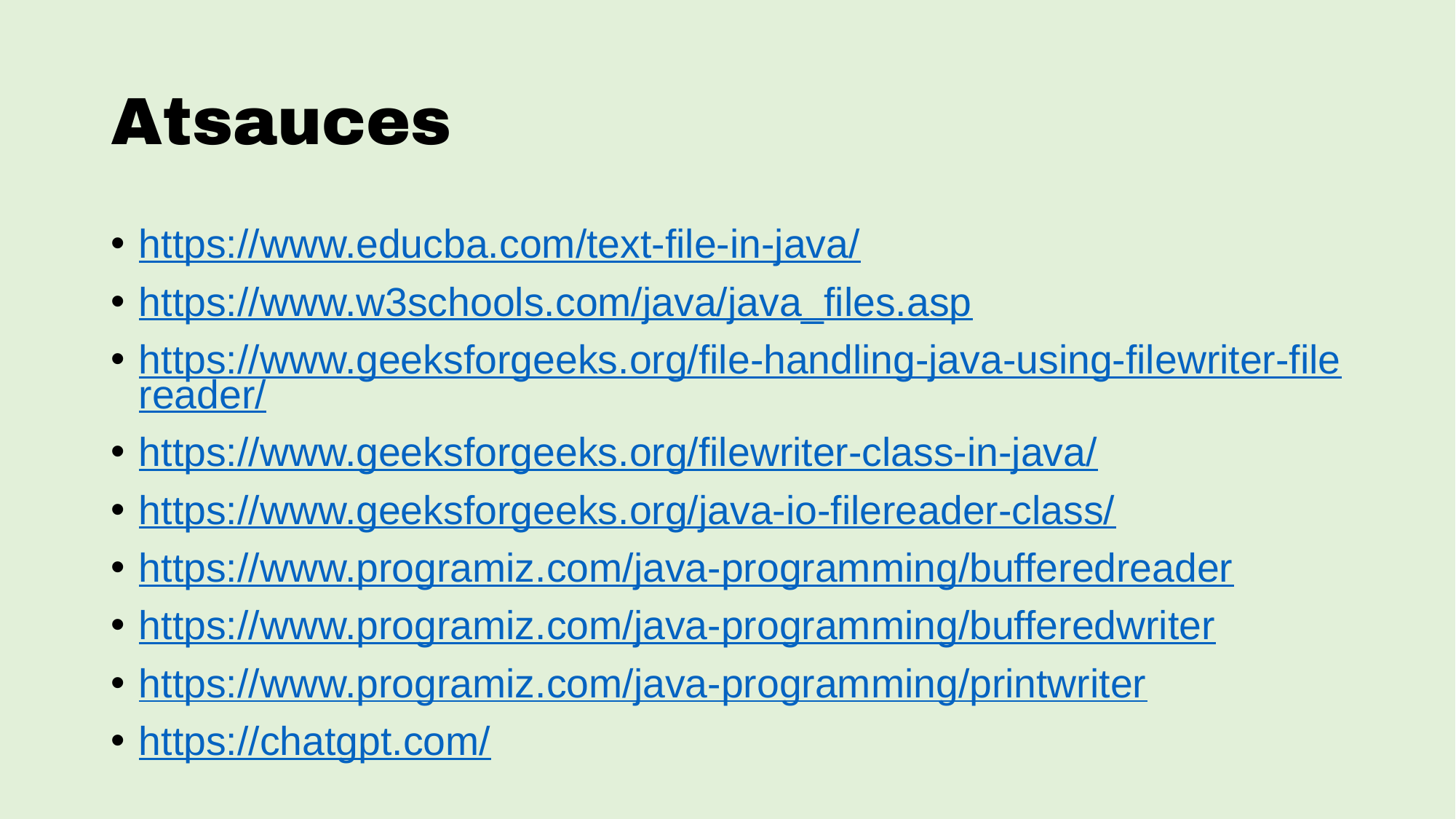

# Atsauces
https://www.educba.com/text-file-in-java/
https://www.w3schools.com/java/java_files.asp
https://www.geeksforgeeks.org/file-handling-java-using-filewriter-filereader/
https://www.geeksforgeeks.org/filewriter-class-in-java/
https://www.geeksforgeeks.org/java-io-filereader-class/
https://www.programiz.com/java-programming/bufferedreader
https://www.programiz.com/java-programming/bufferedwriter
https://www.programiz.com/java-programming/printwriter
https://chatgpt.com/